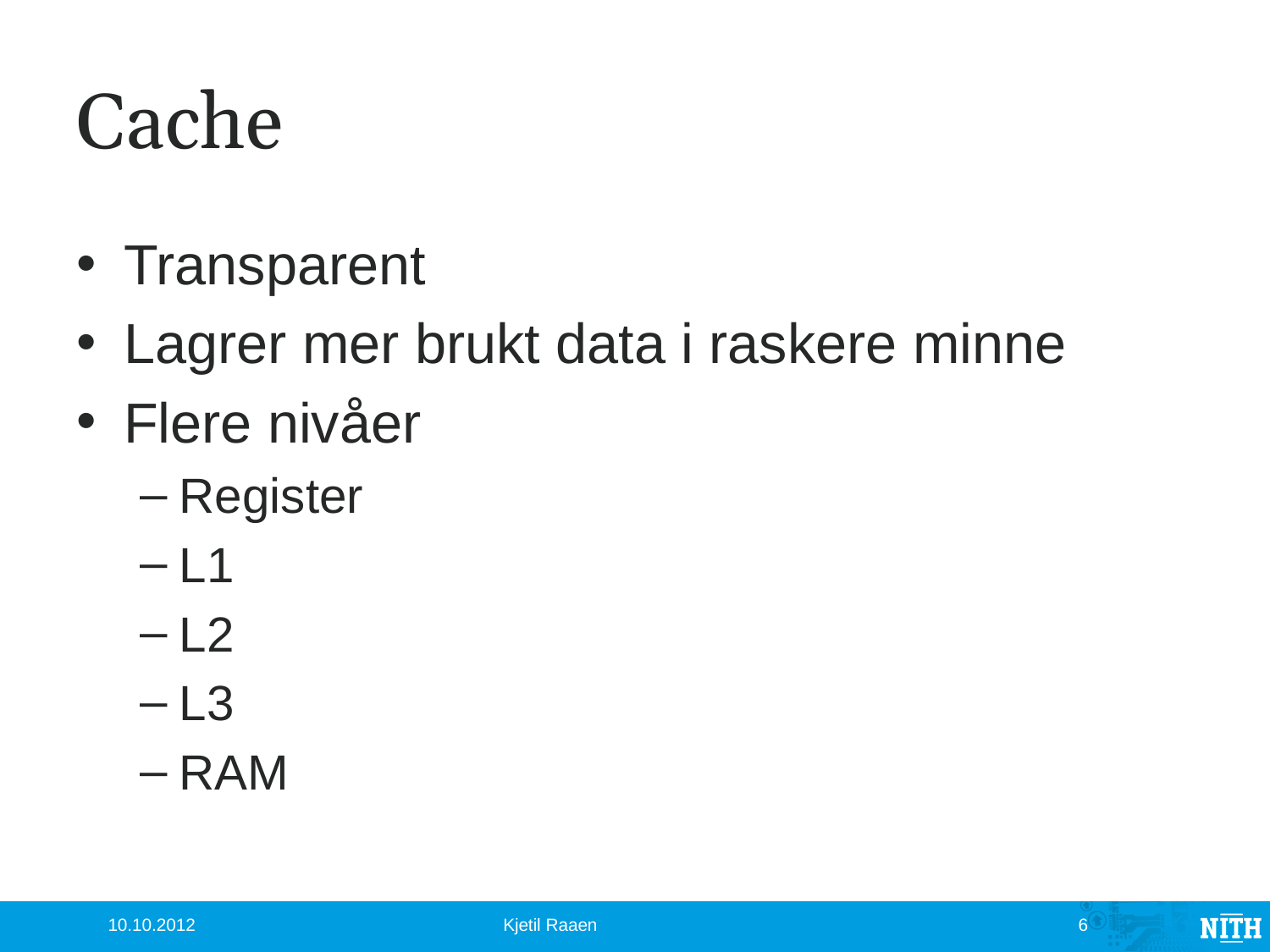

# Cache
Transparent
Lagrer mer brukt data i raskere minne
Flere nivåer
Register
L1
L2
L3
RAM
10.10.2012
Kjetil Raaen
6